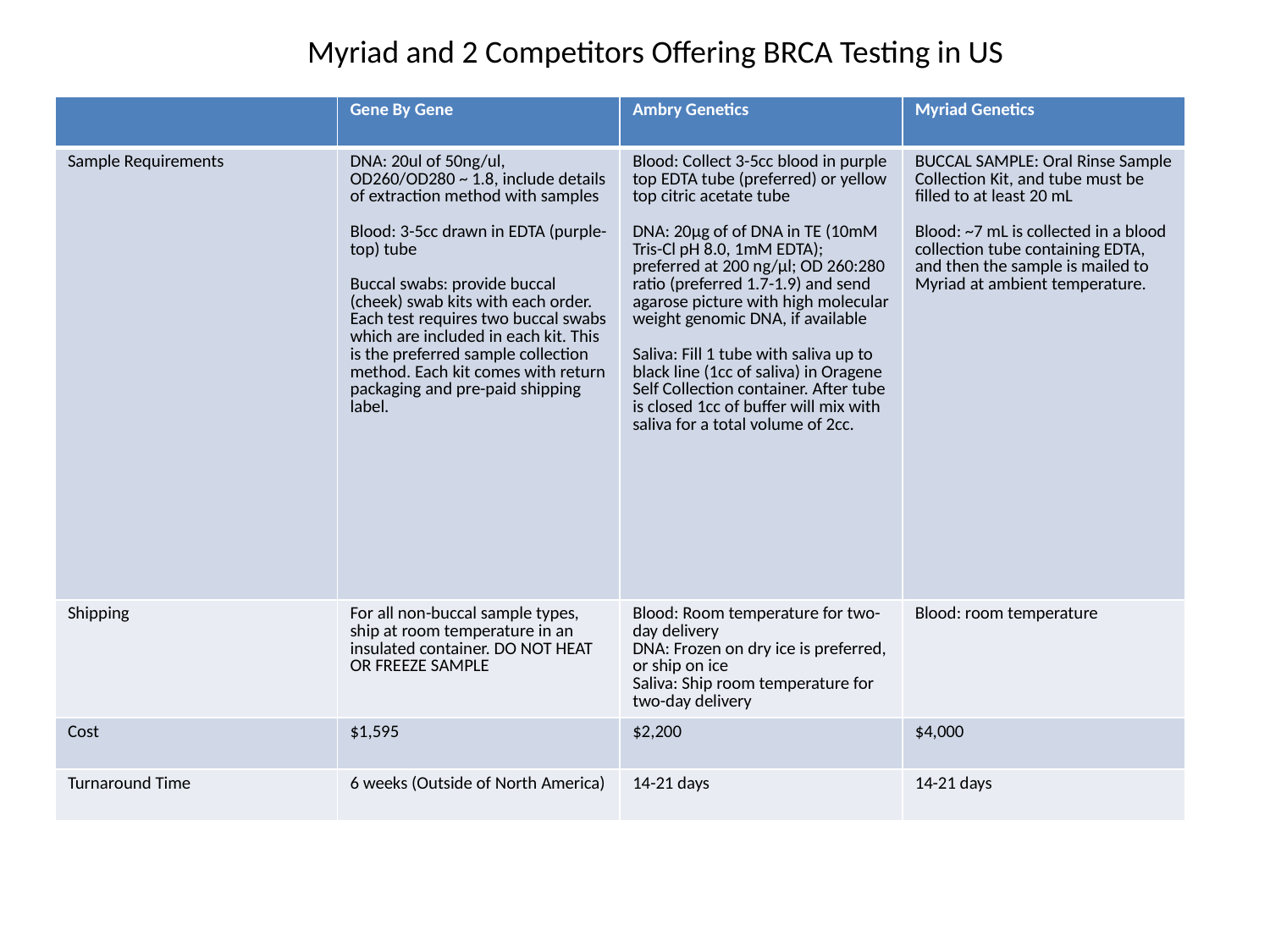

Myriad and 2 Competitors Offering BRCA Testing in US
|  | Gene By Gene | Ambry Genetics | Myriad Genetics |
| --- | --- | --- | --- |
| Sample Requirements | DNA: 20ul of 50ng/ul, OD260/OD280 ~ 1.8, include details of extraction method with samples Blood: 3-5cc drawn in EDTA (purple-top) tube Buccal swabs: provide buccal (cheek) swab kits with each order. Each test requires two buccal swabs which are included in each kit. This is the preferred sample collection method. Each kit comes with return packaging and pre-paid shipping label. | Blood: Collect 3-5cc blood in purple top EDTA tube (preferred) or yellow top citric acetate tube DNA: 20μg of of DNA in TE (10mM Tris-Cl pH 8.0, 1mM EDTA); preferred at 200 ng/μl; OD 260:280 ratio (preferred 1.7-1.9) and send agarose picture with high molecular weight genomic DNA, if available Saliva: Fill 1 tube with saliva up to black line (1cc of saliva) in Oragene Self Collection container. After tube is closed 1cc of buffer will mix with saliva for a total volume of 2cc. | BUCCAL SAMPLE: Oral Rinse Sample Collection Kit, and tube must be filled to at least 20 mL Blood: ~7 mL is collected in a blood collection tube containing EDTA, and then the sample is mailed to Myriad at ambient temperature. |
| Shipping | For all non-buccal sample types, ship at room temperature in an insulated container. DO NOT HEAT OR FREEZE SAMPLE | Blood: Room temperature for two-day delivery DNA: Frozen on dry ice is preferred, or ship on ice Saliva: Ship room temperature for two-day delivery | Blood: room temperature |
| Cost | $1,595 | $2,200 | $4,000 |
| Turnaround Time | 6 weeks (Outside of North America) | 14-21 days | 14-21 days |